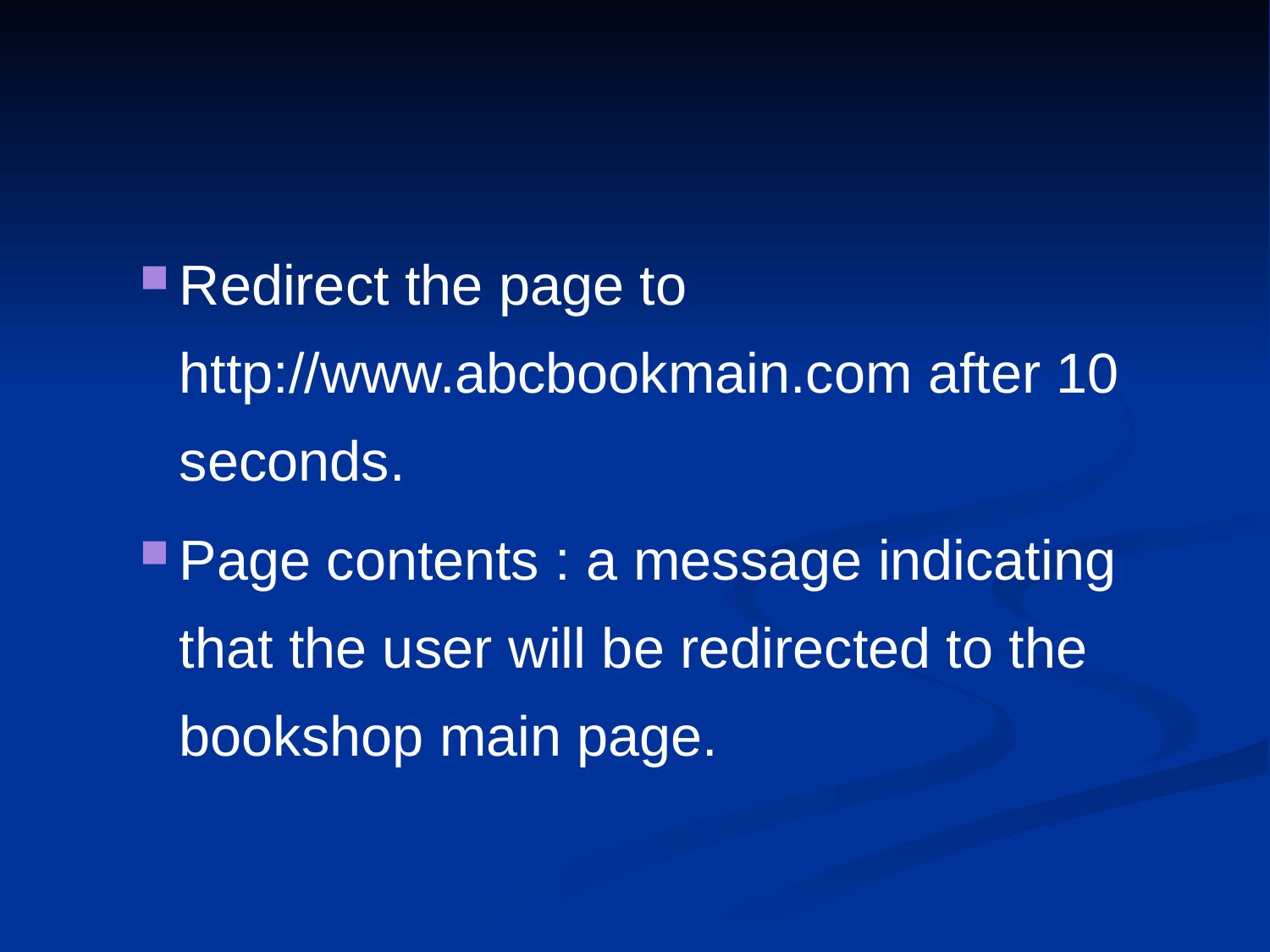

Redirect the page to http://www.abcbookmain.com after 10 seconds.
Page contents : a message indicating that the user will be redirected to the bookshop main page.